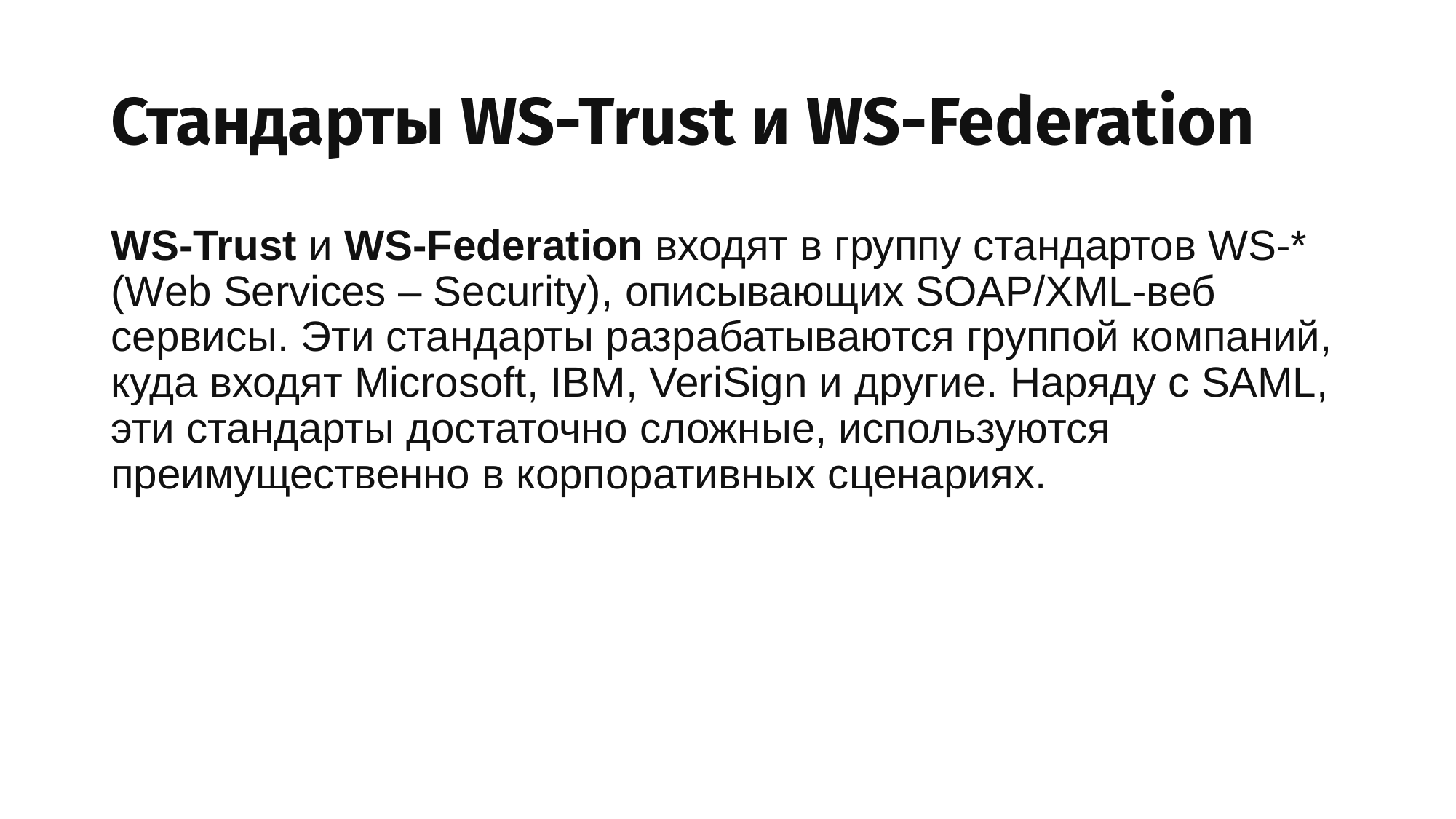

# Стандарты WS-Trust и WS-Federation
WS-Trust и WS-Federation входят в группу стандартов WS-* (Web Services – Security), описывающих SOAP/XML-веб сервисы. Эти стандарты разрабатываются группой компаний, куда входят Microsoft, IBM, VeriSign и другие. Наряду с SAML, эти стандарты достаточно сложные, используются преимущественно в корпоративных сценариях.